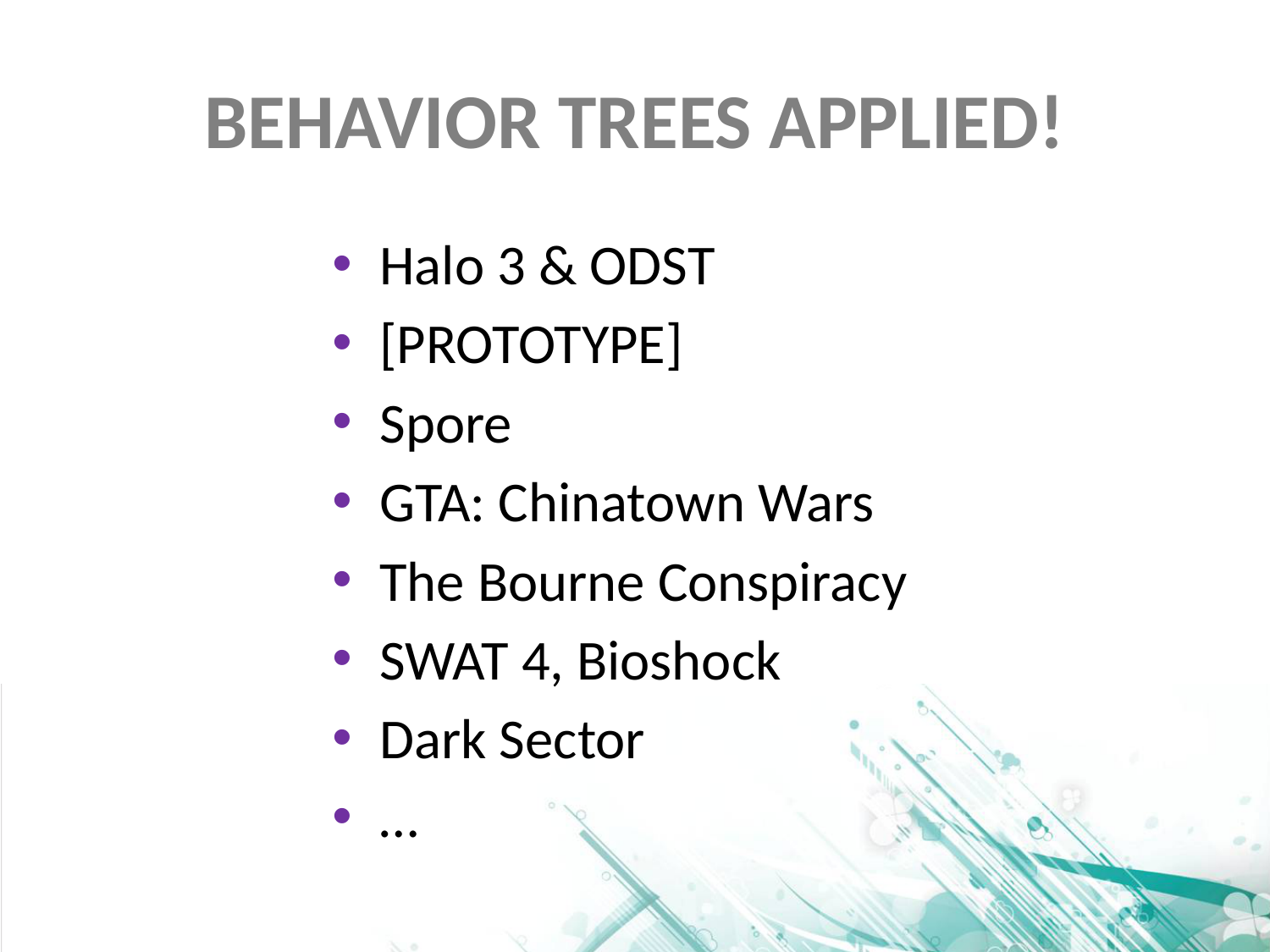

# Behavior Trees APPLIED!
Halo 3 & ODST
[PROTOTYPE]
Spore
GTA: Chinatown Wars
The Bourne Conspiracy
SWAT 4, Bioshock
Dark Sector
…